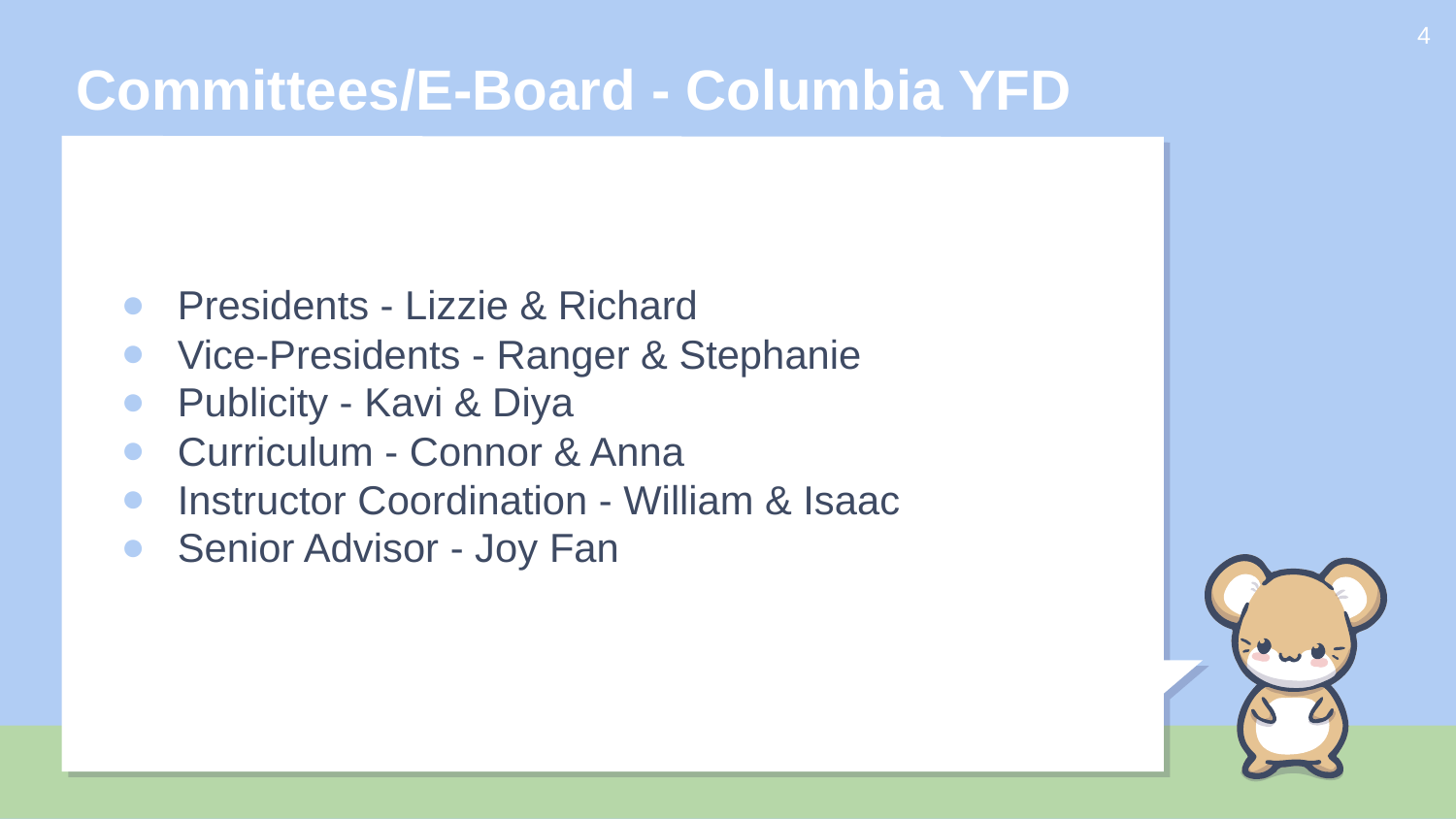

# Committees/E-Board - Columbia YFD
4
Presidents - Lizzie & Richard
Vice-Presidents - Ranger & Stephanie
Publicity - Kavi & Diya
Curriculum - Connor & Anna
Instructor Coordination - William & Isaac
Senior Advisor - Joy Fan